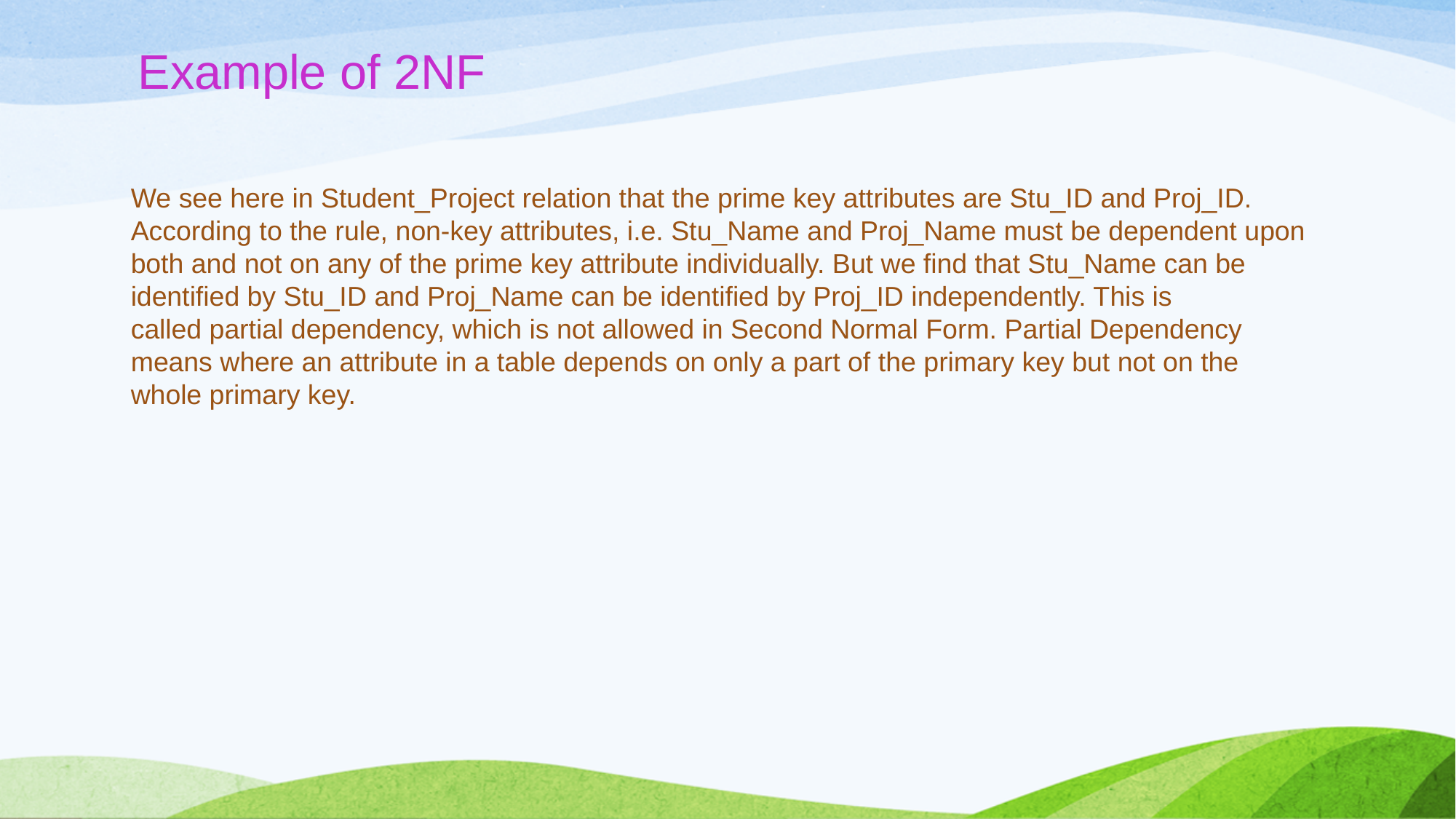

# Example of 2NF
We see here in Student_Project relation that the prime key attributes are Stu_ID and Proj_ID. According to the rule, non-key attributes, i.e. Stu_Name and Proj_Name must be dependent upon both and not on any of the prime key attribute individually. But we find that Stu_Name can be identified by Stu_ID and Proj_Name can be identified by Proj_ID independently. This is called partial dependency, which is not allowed in Second Normal Form. Partial Dependency means where an attribute in a table depends on only a part of the primary key but not on the whole primary key.